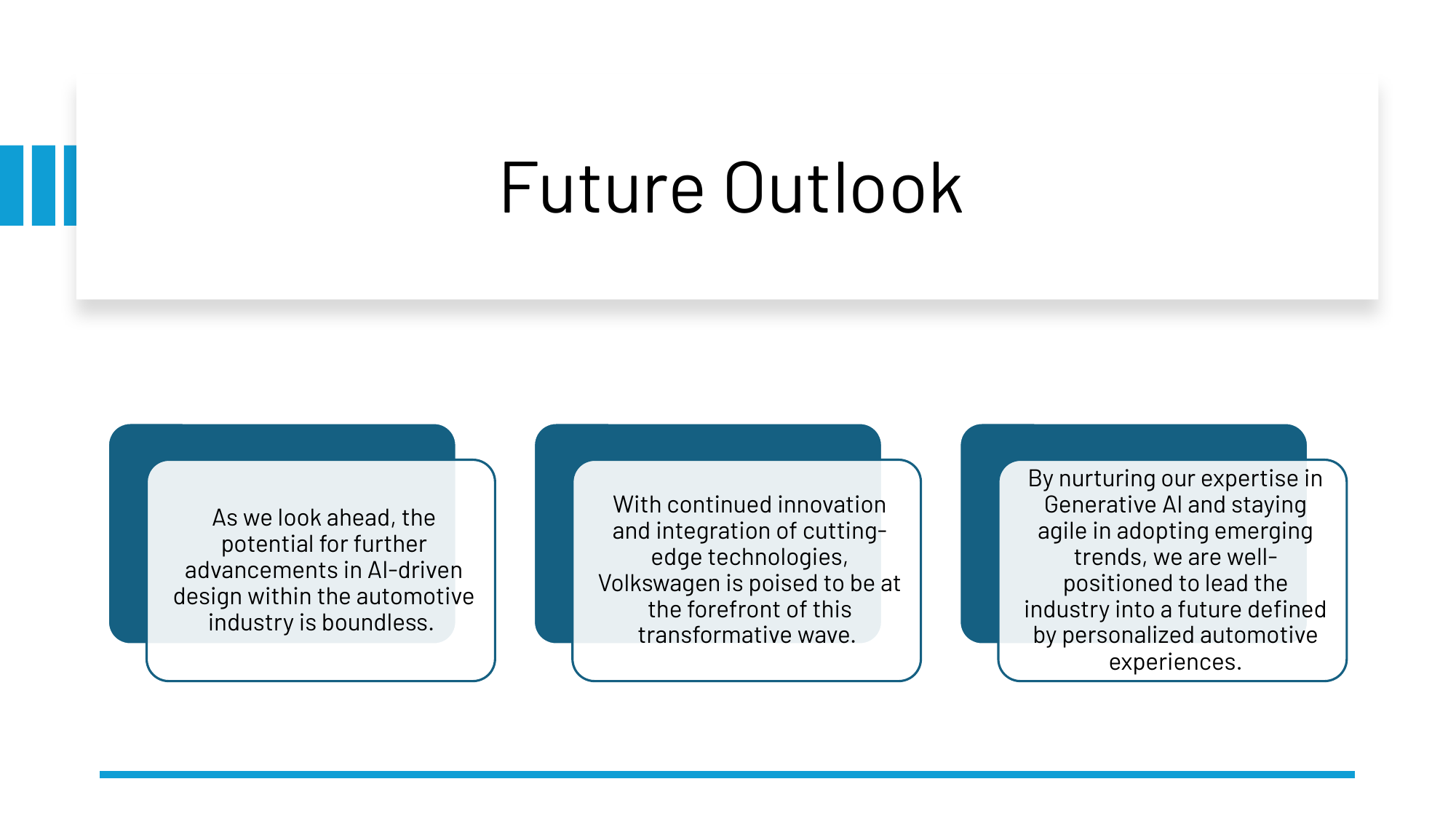

# Future Outlook

As we look ahead, the potential for further advancements in AI-driven design within the automotive industry is boundless.
With continued innovation and integration of cutting-edge technologies, Volkswagen is poised to be at the forefront of this transformative wave.
By nurturing our expertise in Generative AI and staying agile in adopting emerging trends, we are well-positioned to lead the industry into a future defined by personalized automotive experiences.